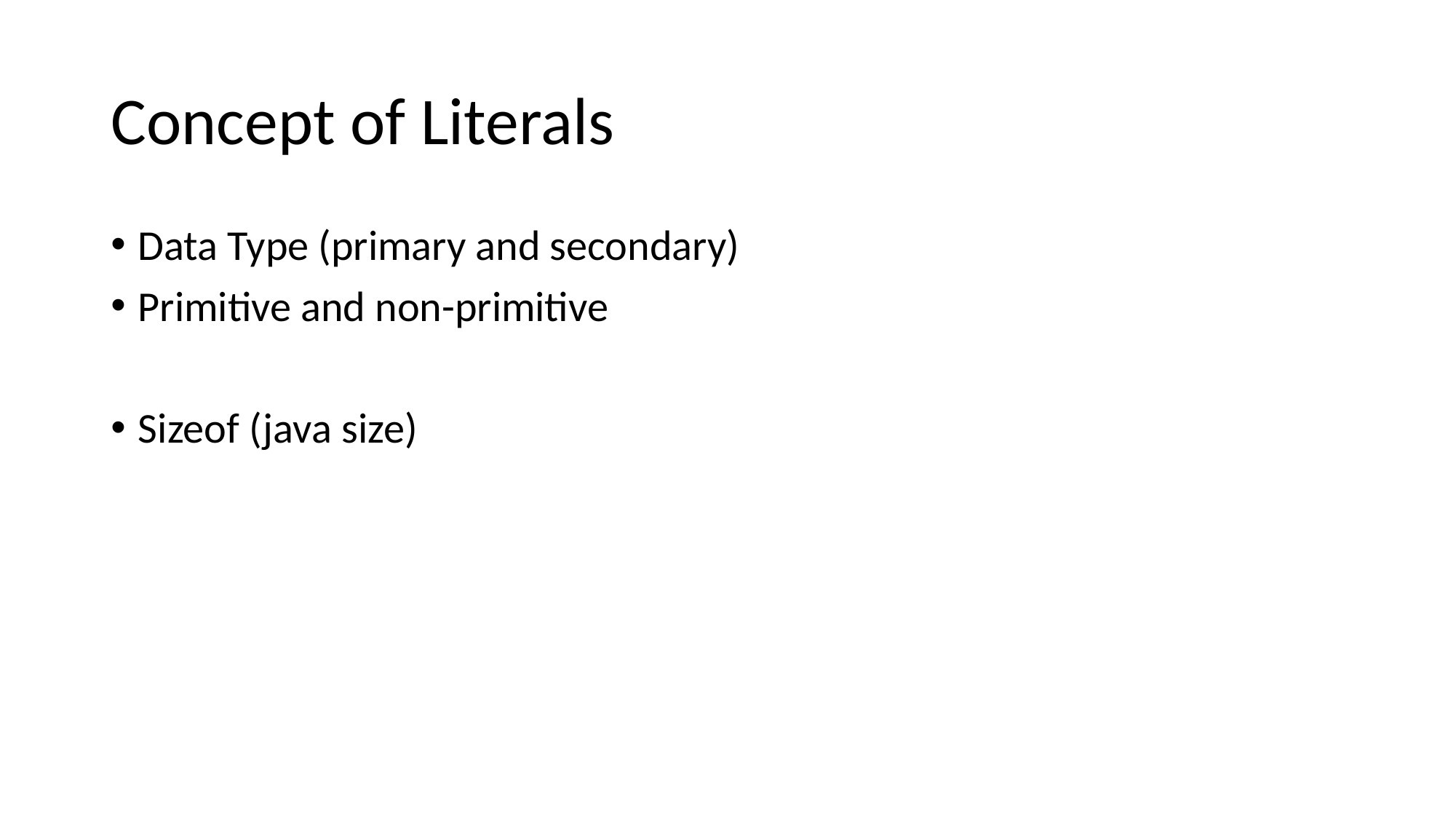

# Concept of Literals
Data Type (primary and secondary)
Primitive and non-primitive

Sizeof (java size)